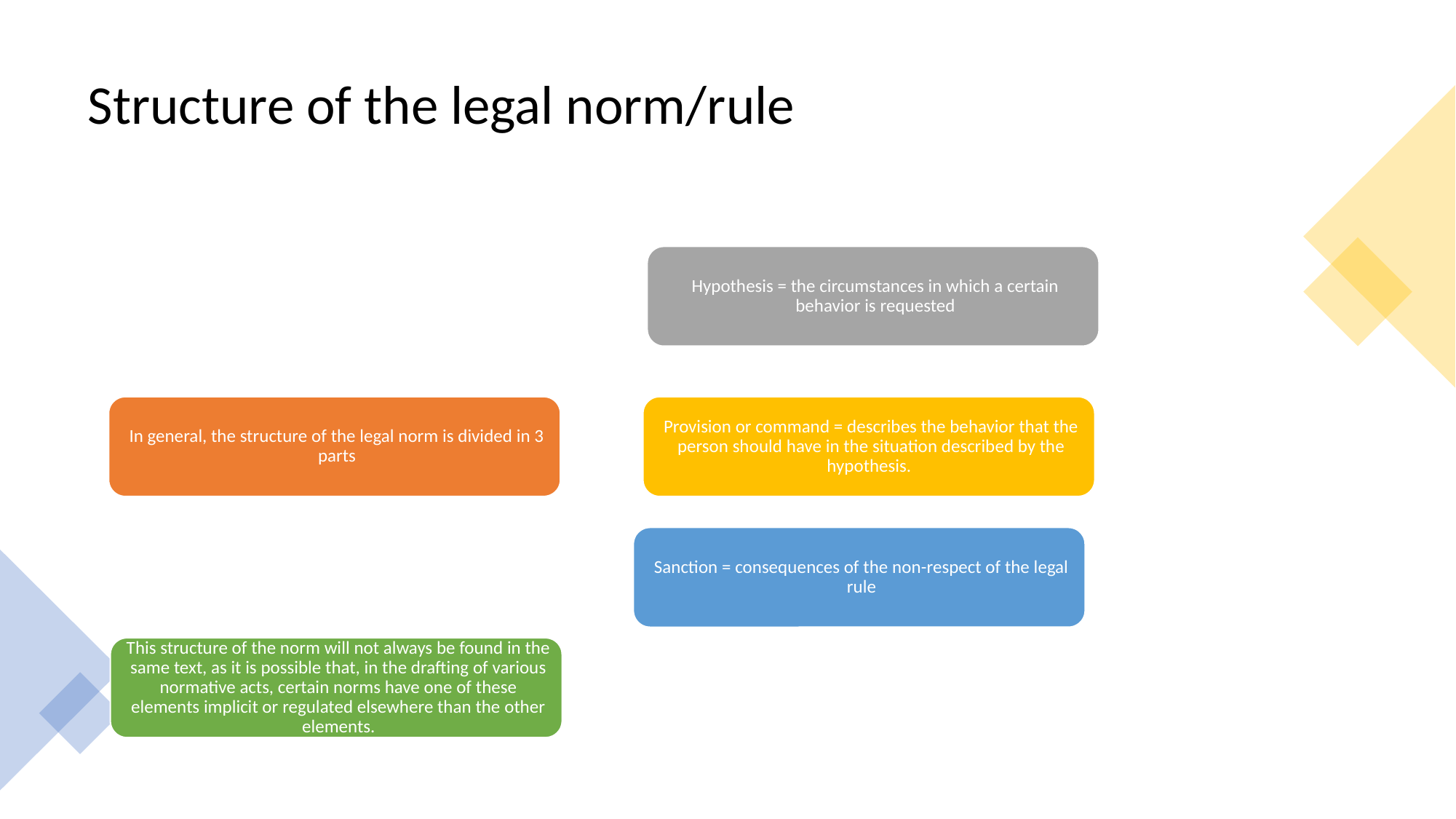

# Structure of the legal norm/rule

In general, the structure of the legal norm is divided in 3 parts
Hypothesis = the circumstances in which a certain behavior is requested
Provision or command = describes the behavior that the person should have in the situation described by the hypothesis.
Sanction = consequences of the non-respect of the legal rule
This structure of the norm will not always be found in the same text, as it is possible that, in the drafting of various normative acts, certain norms have one of these elements implicit or regulated elsewhere than the other elements.